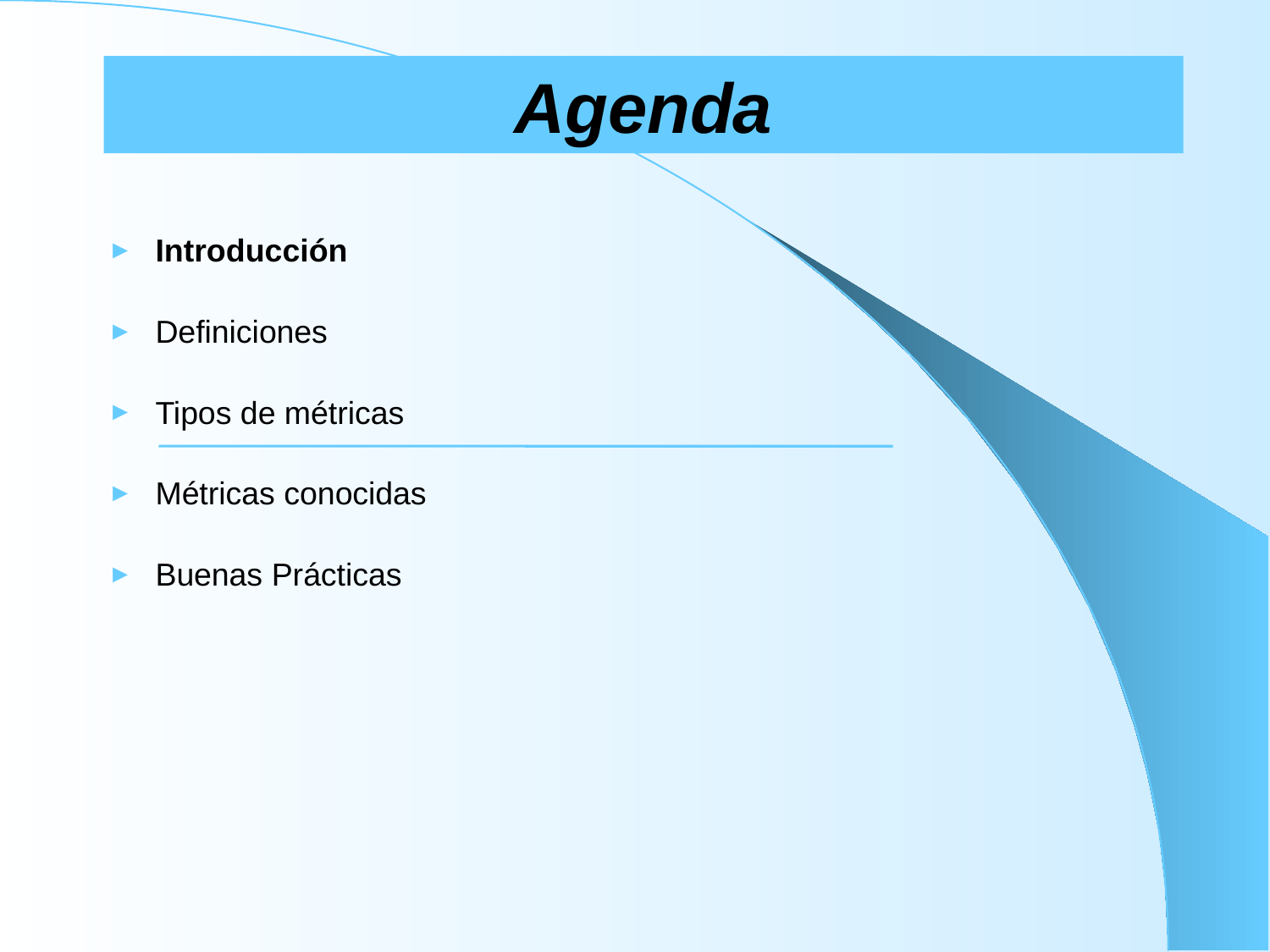

# Agenda
Introducción

Definiciones

Tipos de métricas

Métricas conocidas

Buenas Prácticas